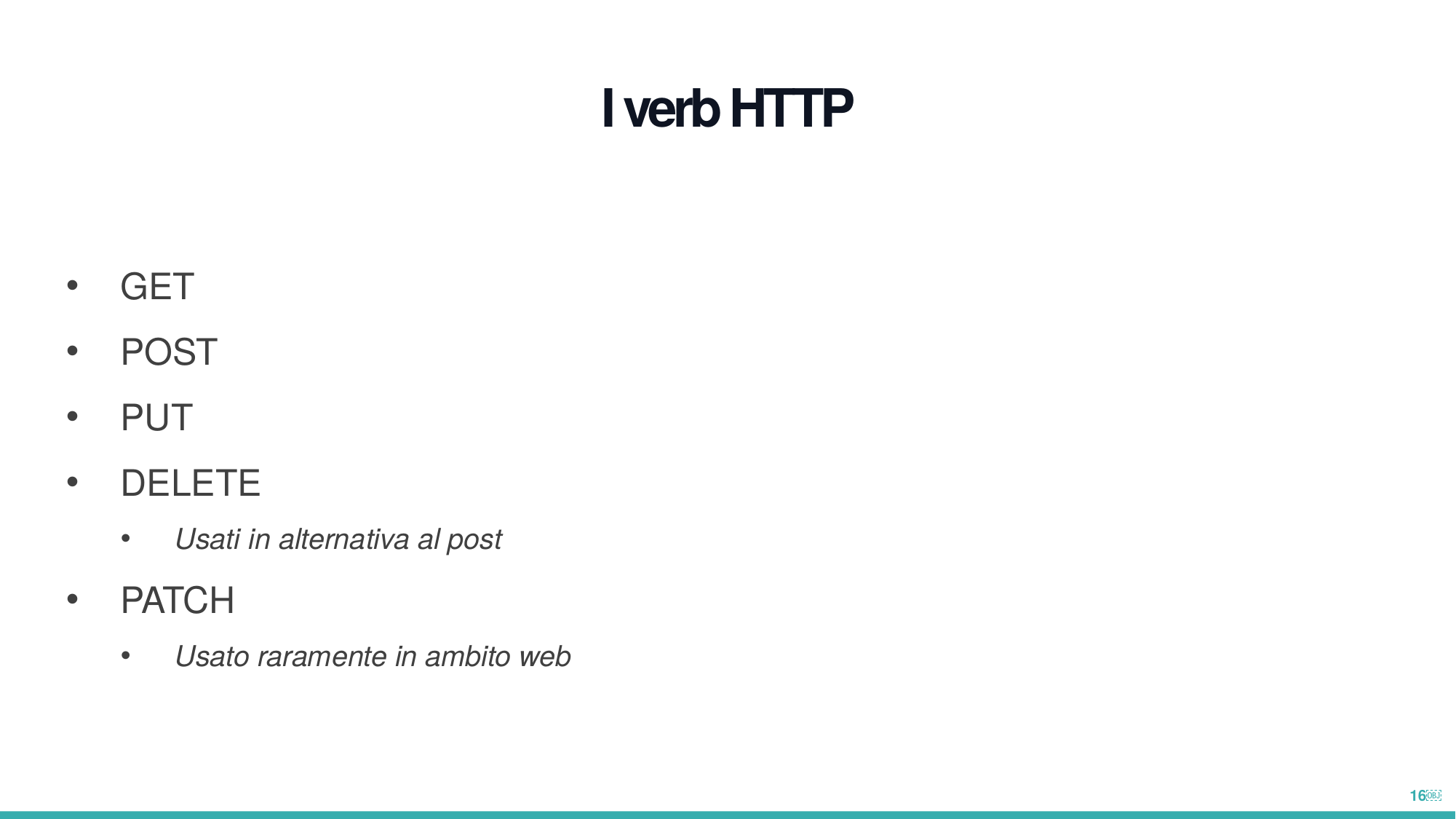

I verb HTTP
GET
POST
PUT
DELETE
Usati in alternativa al post
PATCH
Usato raramente in ambito web